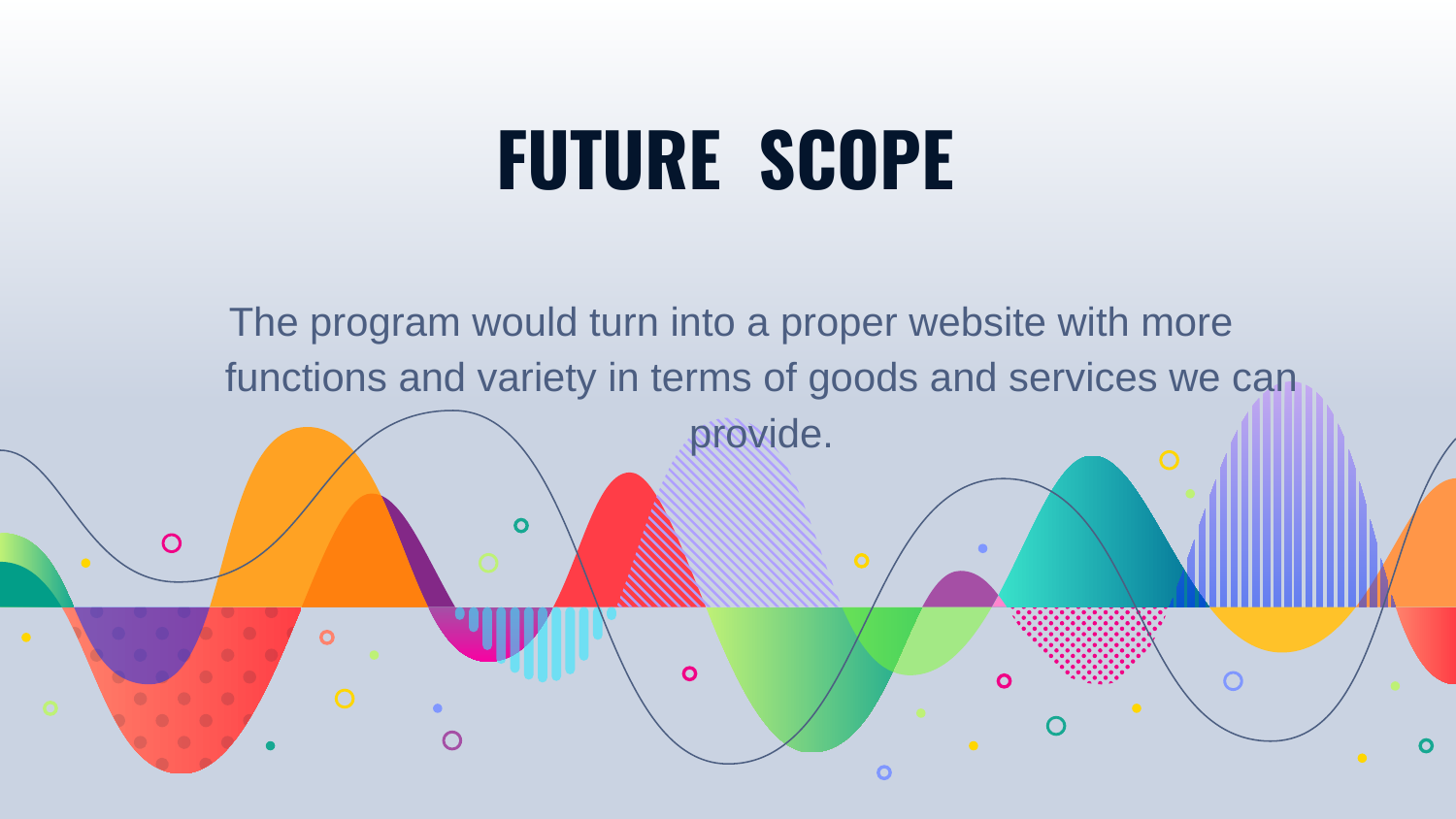

# FUTURE  SCOPE
The program would turn into a proper website with more functions and variety in terms of goods and services we can provide.